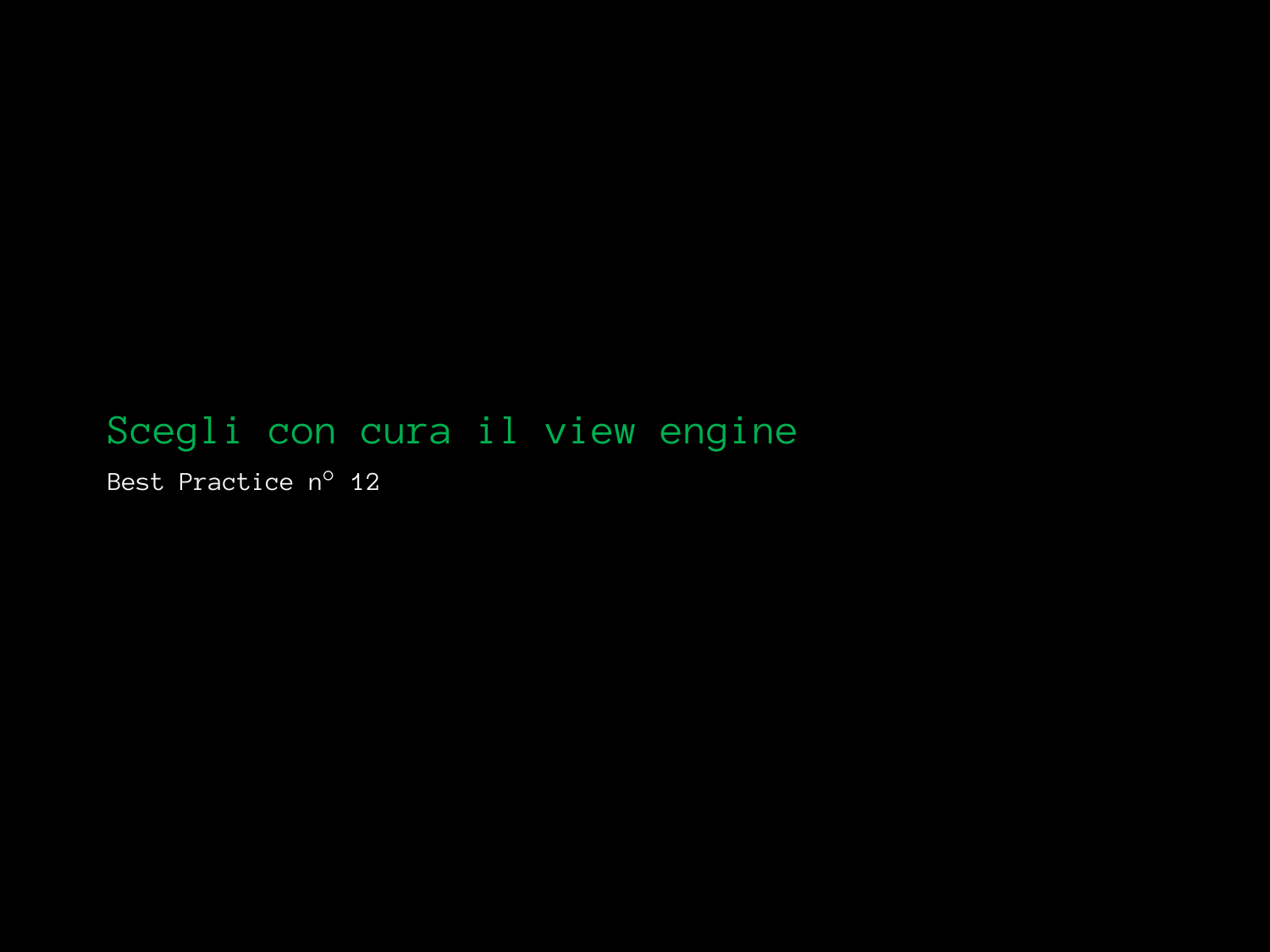

# Scegli con cura il view engine
Best Practice n° 12